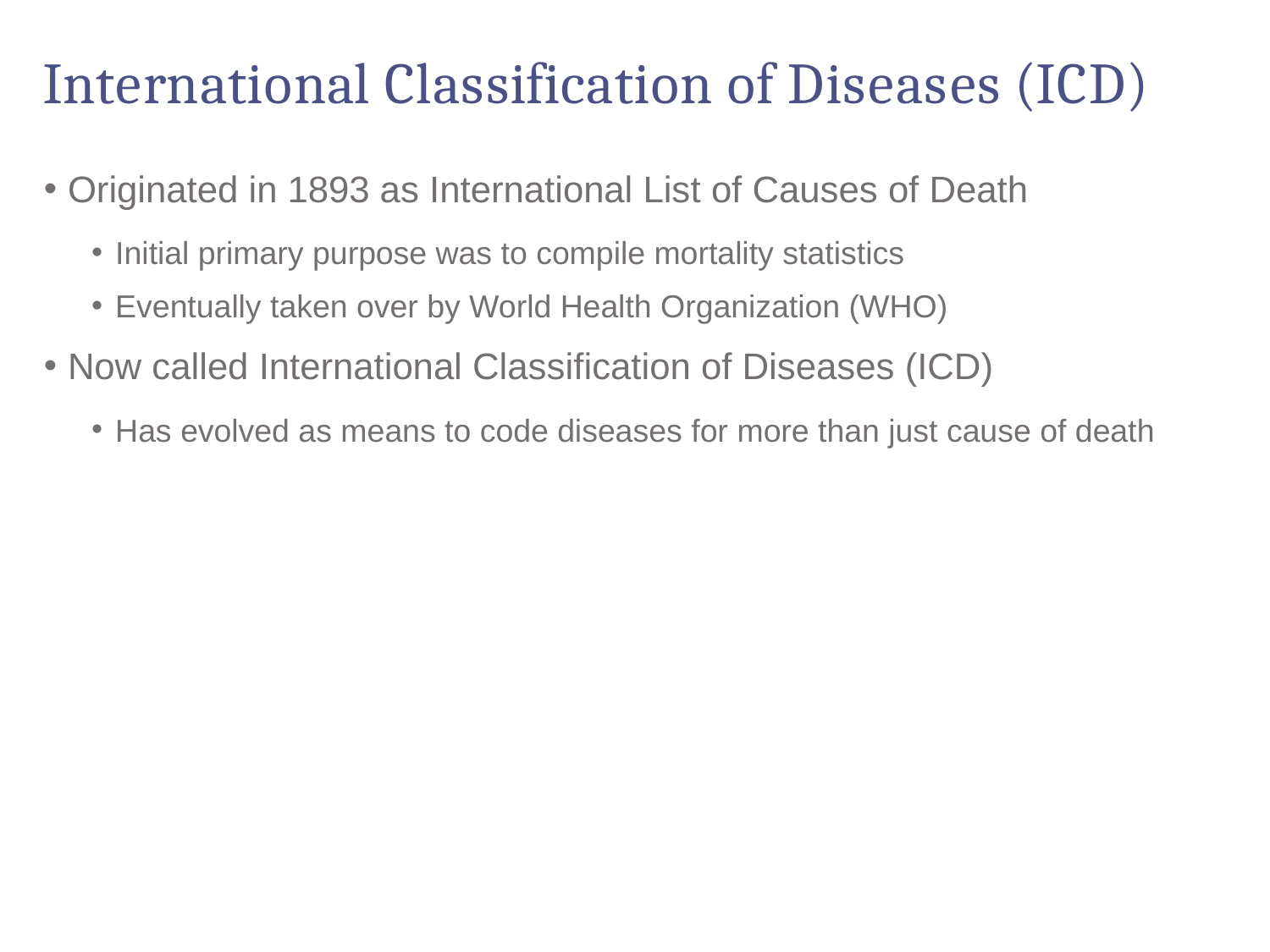

# International Classification of Diseases (ICD)
Originated in 1893 as International List of Causes of Death
Initial primary purpose was to compile mortality statistics
Eventually taken over by World Health Organization (WHO)
Now called International Classification of Diseases (ICD)
Has evolved as means to code diseases for more than just cause of death